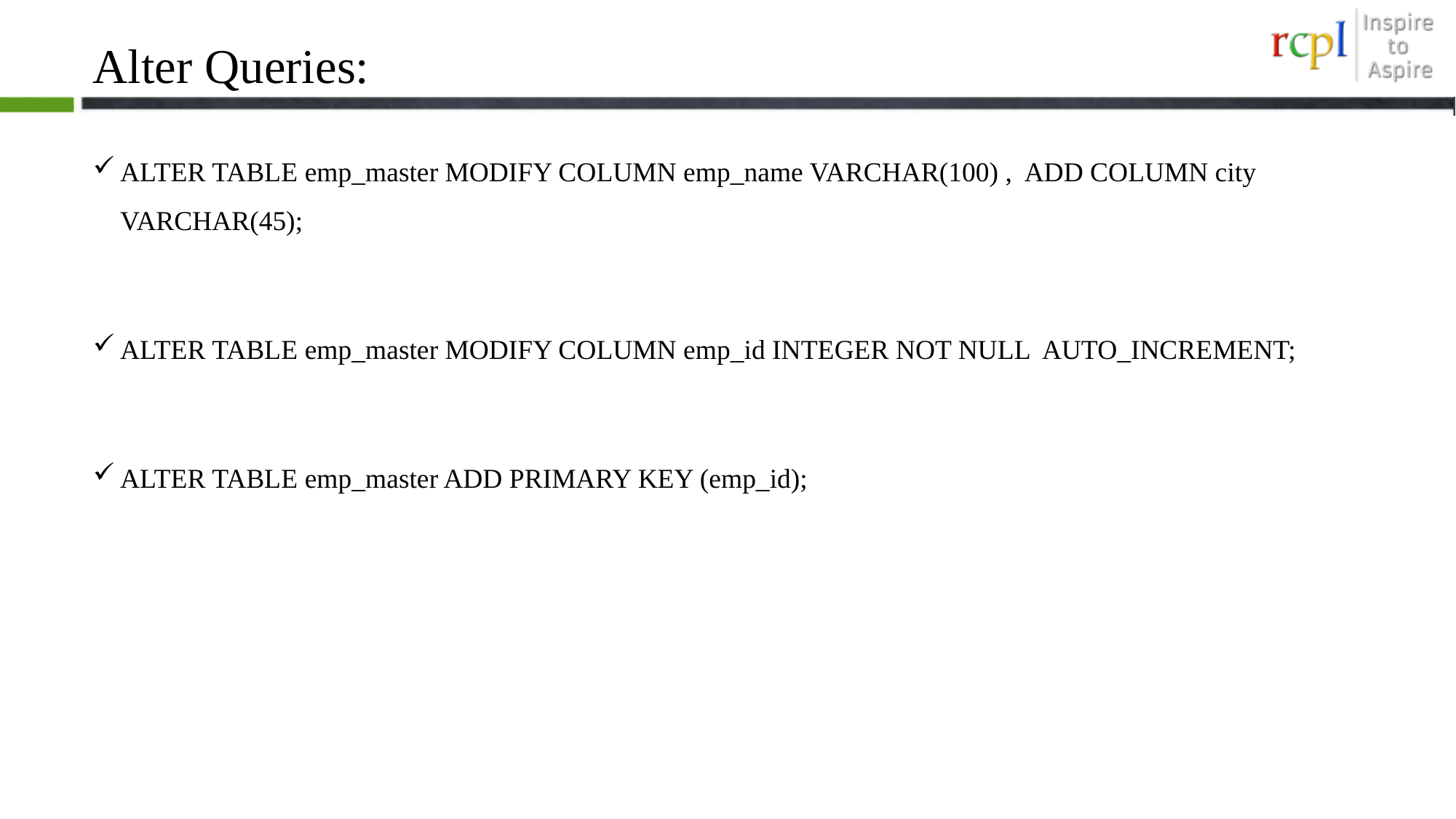

# Alter Queries:
ALTER TABLE emp_master MODIFY COLUMN emp_name VARCHAR(100) ,  ADD COLUMN city VARCHAR(45);

ALTER TABLE emp_master MODIFY COLUMN emp_id INTEGER NOT NULL  AUTO_INCREMENT;

ALTER TABLE emp_master ADD PRIMARY KEY (emp_id);